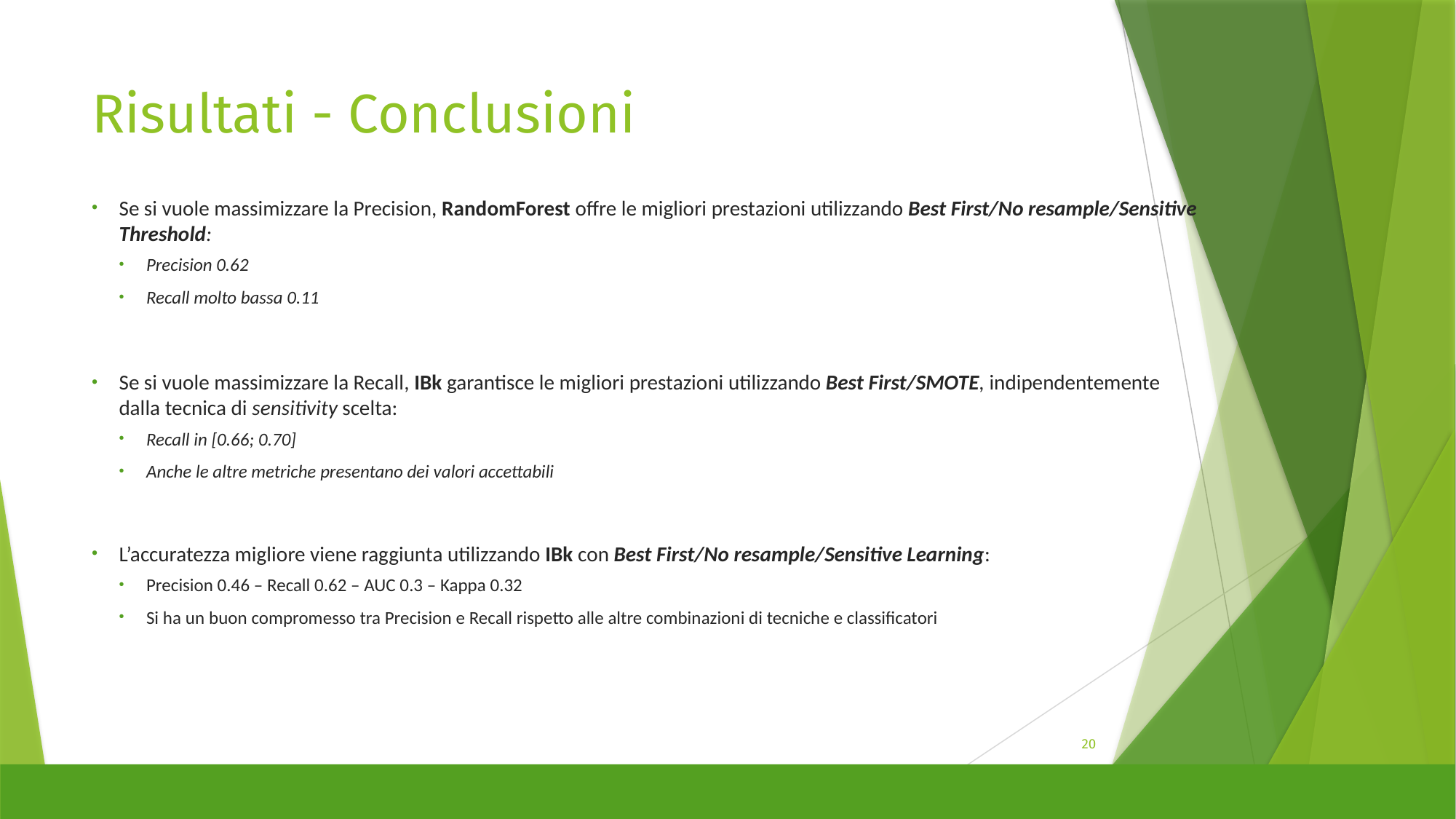

# Risultati - Conclusioni
Se si vuole massimizzare la Precision, RandomForest offre le migliori prestazioni utilizzando Best First/No resample/Sensitive Threshold:
Precision 0.62
Recall molto bassa 0.11

Se si vuole massimizzare la Recall, IBk garantisce le migliori prestazioni utilizzando Best First/SMOTE, indipendentemente
dalla tecnica di sensitivity scelta:
Recall in [0.66; 0.70]
Anche le altre metriche presentano dei valori accettabili

L’accuratezza migliore viene raggiunta utilizzando IBk con Best First/No resample/Sensitive Learning:
Precision 0.46 – Recall 0.62 – AUC 0.3 – Kappa 0.32
Si ha un buon compromesso tra Precision e Recall rispetto alle altre combinazioni di tecniche e classificatori

20